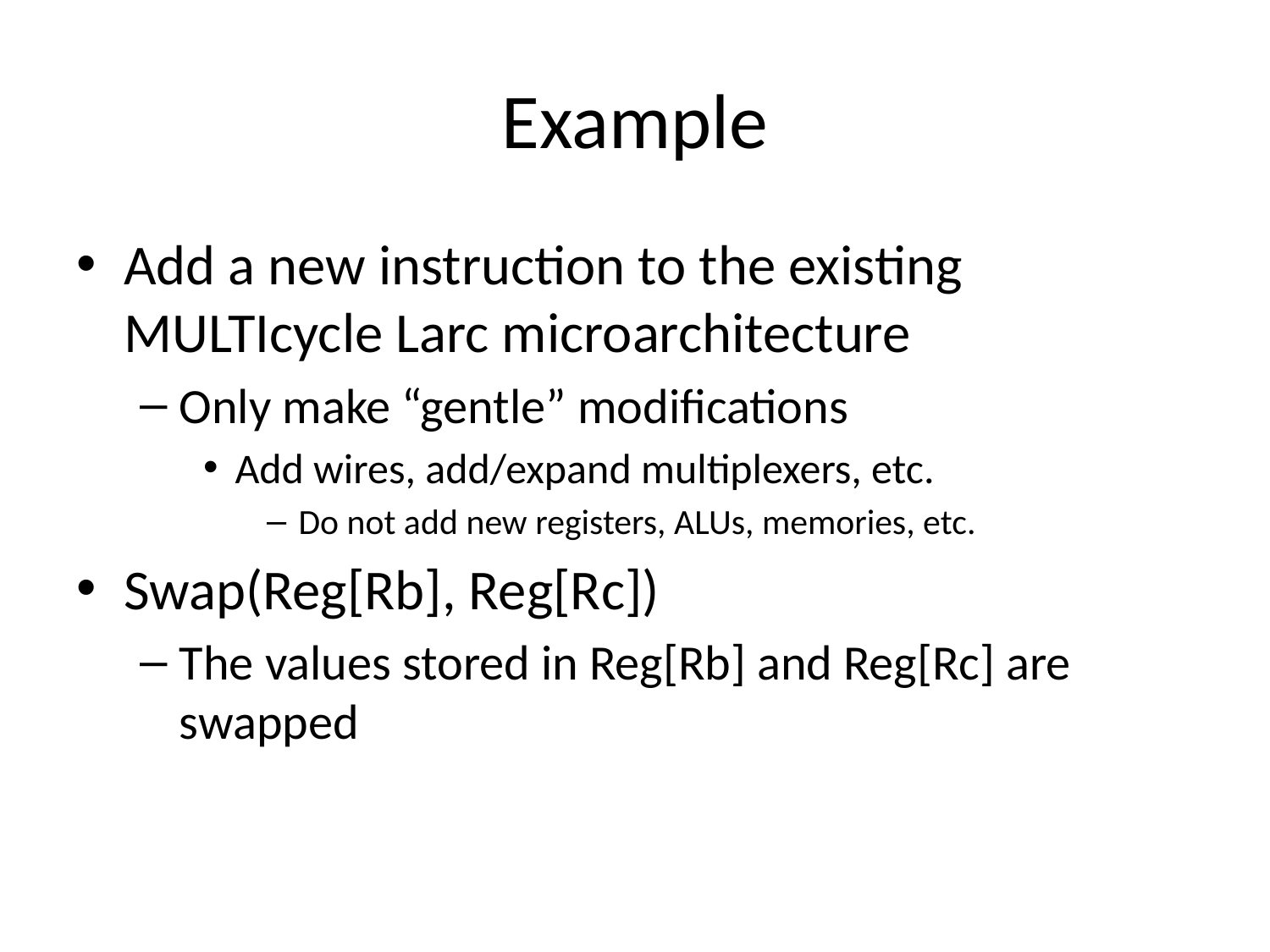

# Example
Add a new instruction to the existing MULTIcycle Larc microarchitecture
Only make “gentle” modifications
Add wires, add/expand multiplexers, etc.
Do not add new registers, ALUs, memories, etc.
Swap(Reg[Rb], Reg[Rc])
The values stored in Reg[Rb] and Reg[Rc] are swapped